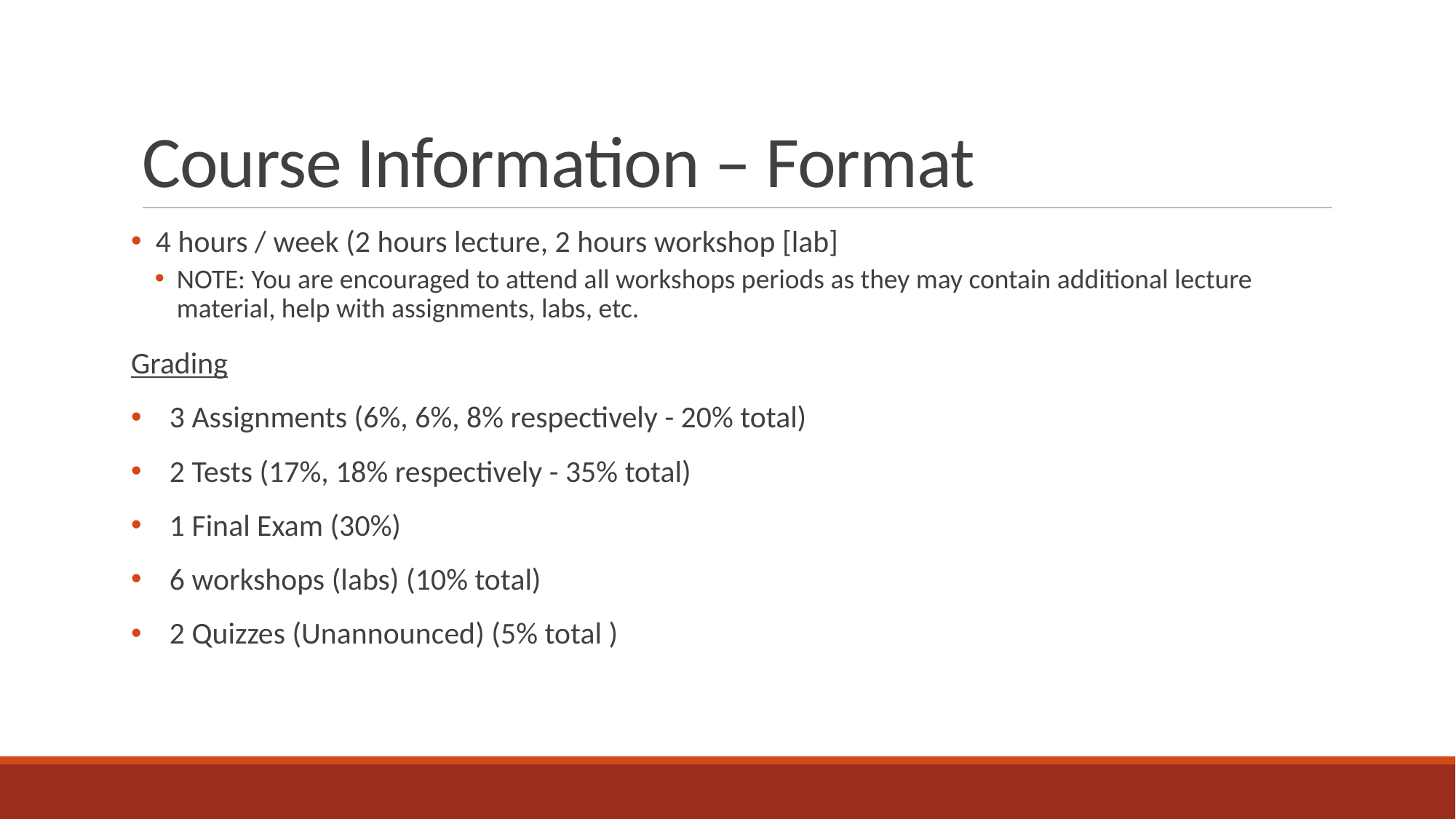

# Course Information – Format
  4 hours / week (2 hours lecture, 2 hours workshop [lab]
NOTE: You are encouraged to attend all workshops periods as they may contain additional lecture material, help with assignments, labs, etc.
Grading
    3 Assignments (6%, 6%, 8% respectively - 20% total)
    2 Tests (17%, 18% respectively - 35% total)
    1 Final Exam (30%)
    6 workshops (labs) (10% total)
    2 Quizzes (Unannounced) (5% total )